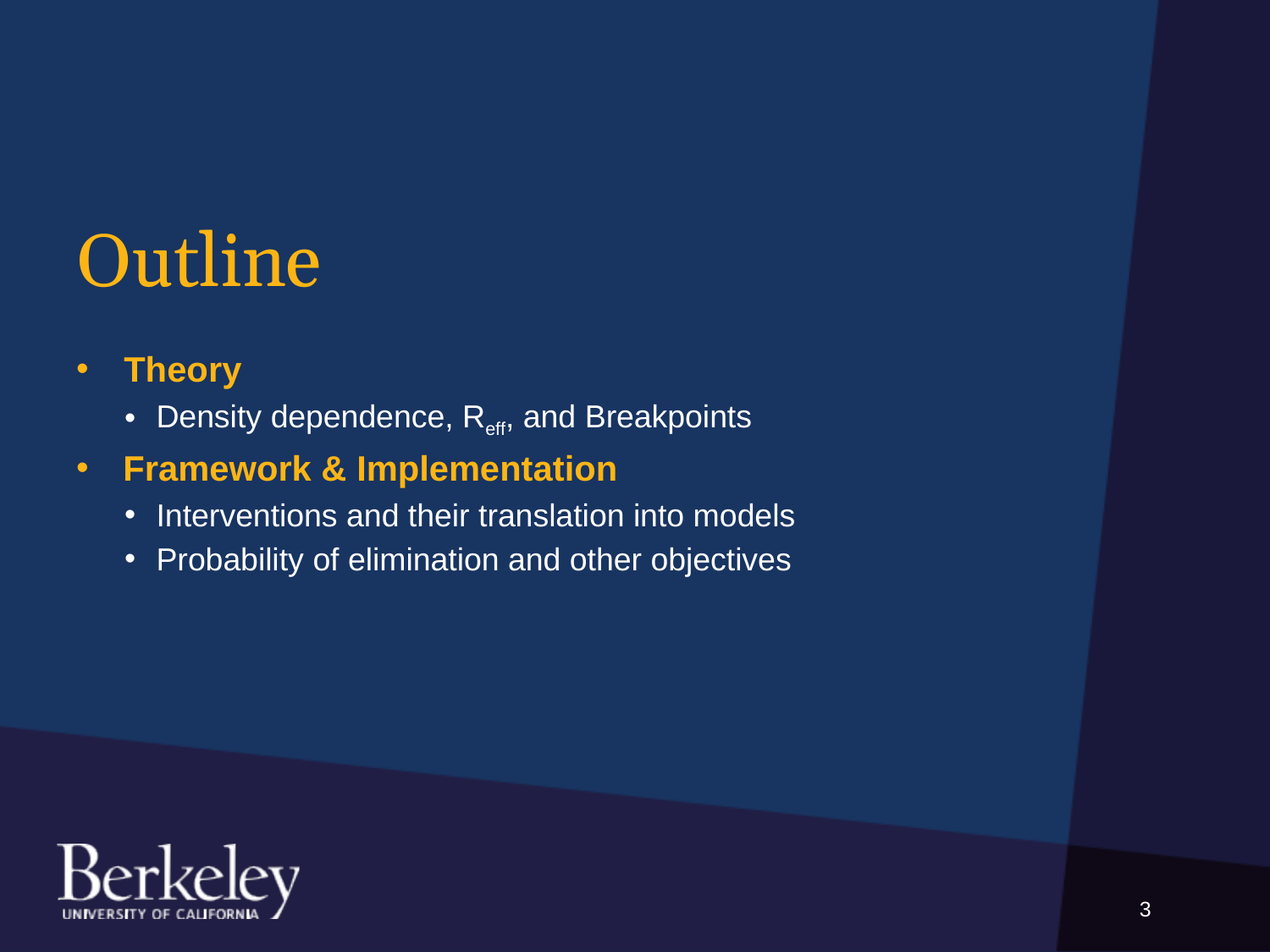

# Outline
Theory
Density dependence, Reff, and Breakpoints
Framework & Implementation
Interventions and their translation into models
Probability of elimination and other objectives